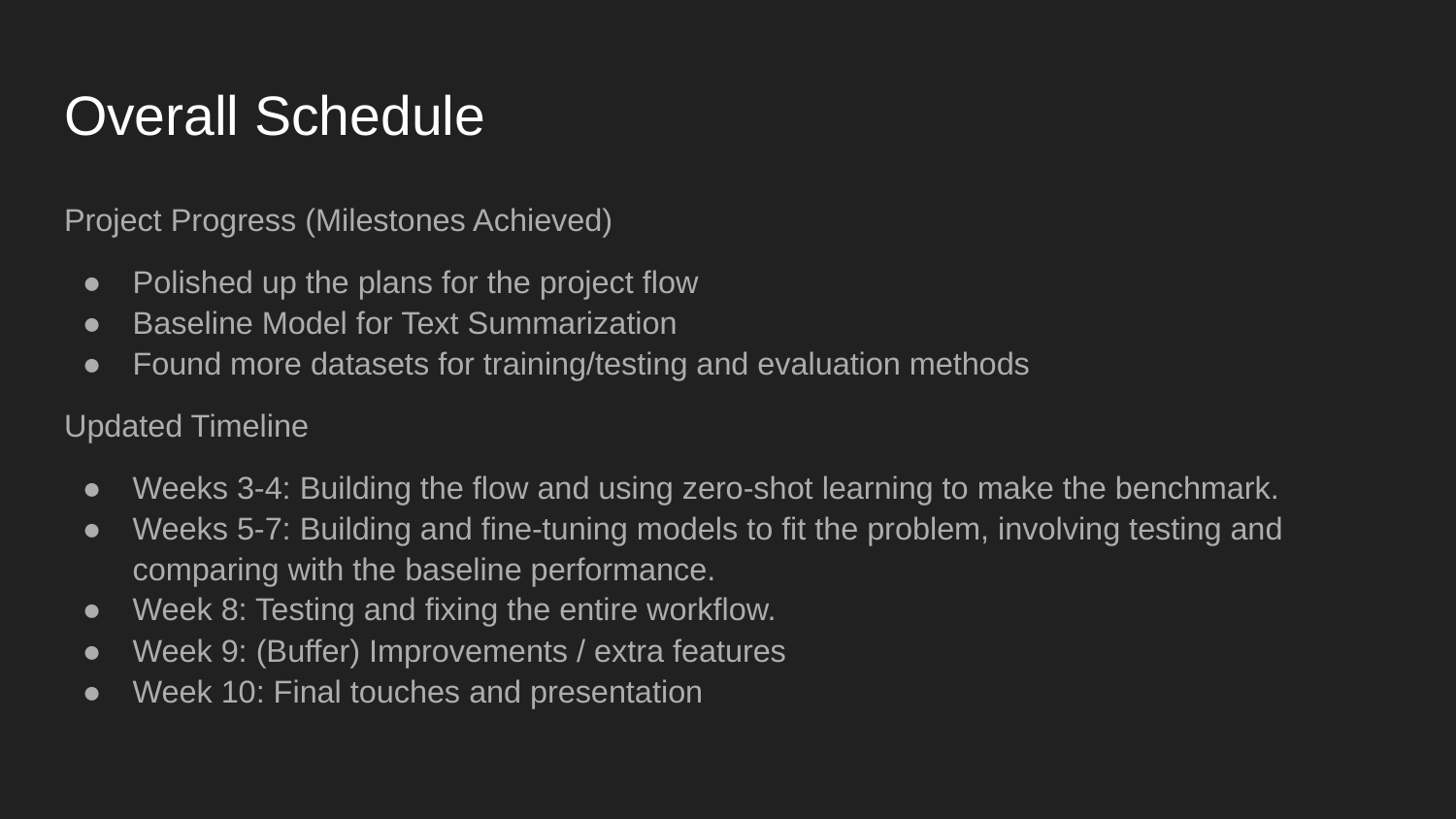

# Overall Schedule
Project Progress (Milestones Achieved)
Polished up the plans for the project flow
Baseline Model for Text Summarization
Found more datasets for training/testing and evaluation methods
Updated Timeline
Weeks 3-4: Building the flow and using zero-shot learning to make the benchmark.
Weeks 5-7: Building and fine-tuning models to fit the problem, involving testing and comparing with the baseline performance.
Week 8: Testing and fixing the entire workflow.
Week 9: (Buffer) Improvements / extra features
Week 10: Final touches and presentation